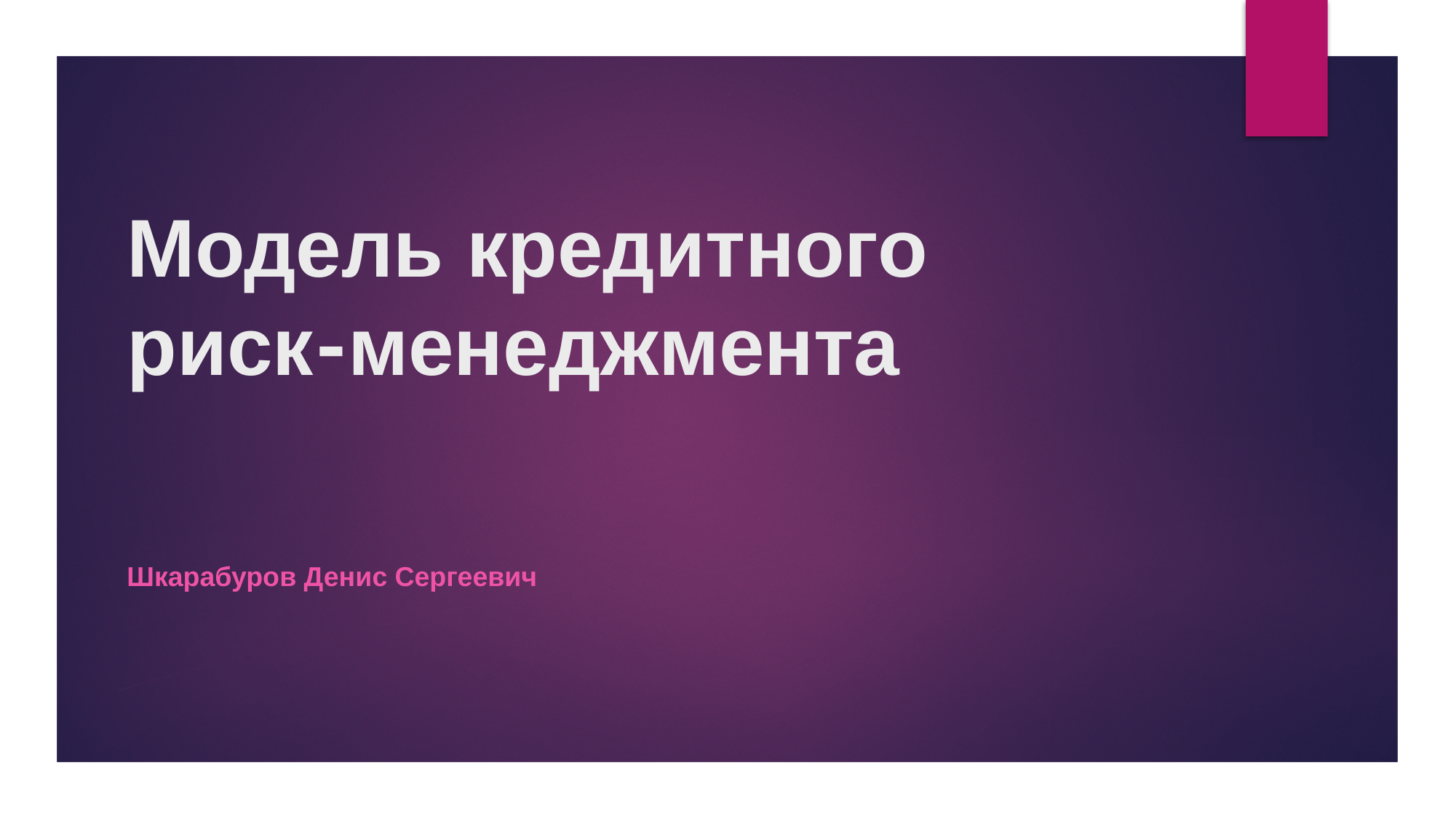

# Модель кредитного риск-менеджмента
Шкарабуров Денис Сергеевич